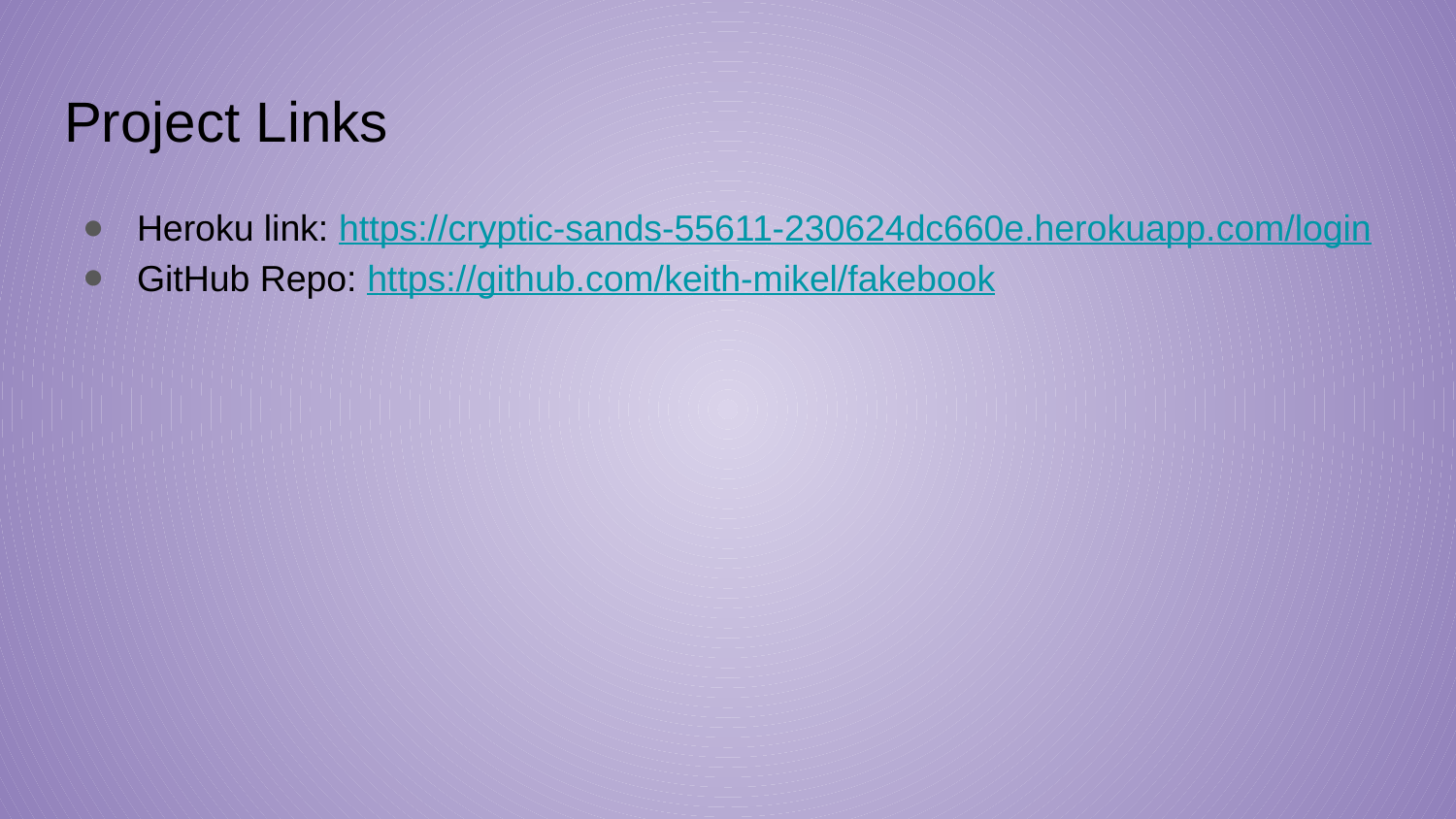

# Project Links
Heroku link: https://cryptic-sands-55611-230624dc660e.herokuapp.com/login
GitHub Repo: https://github.com/keith-mikel/fakebook